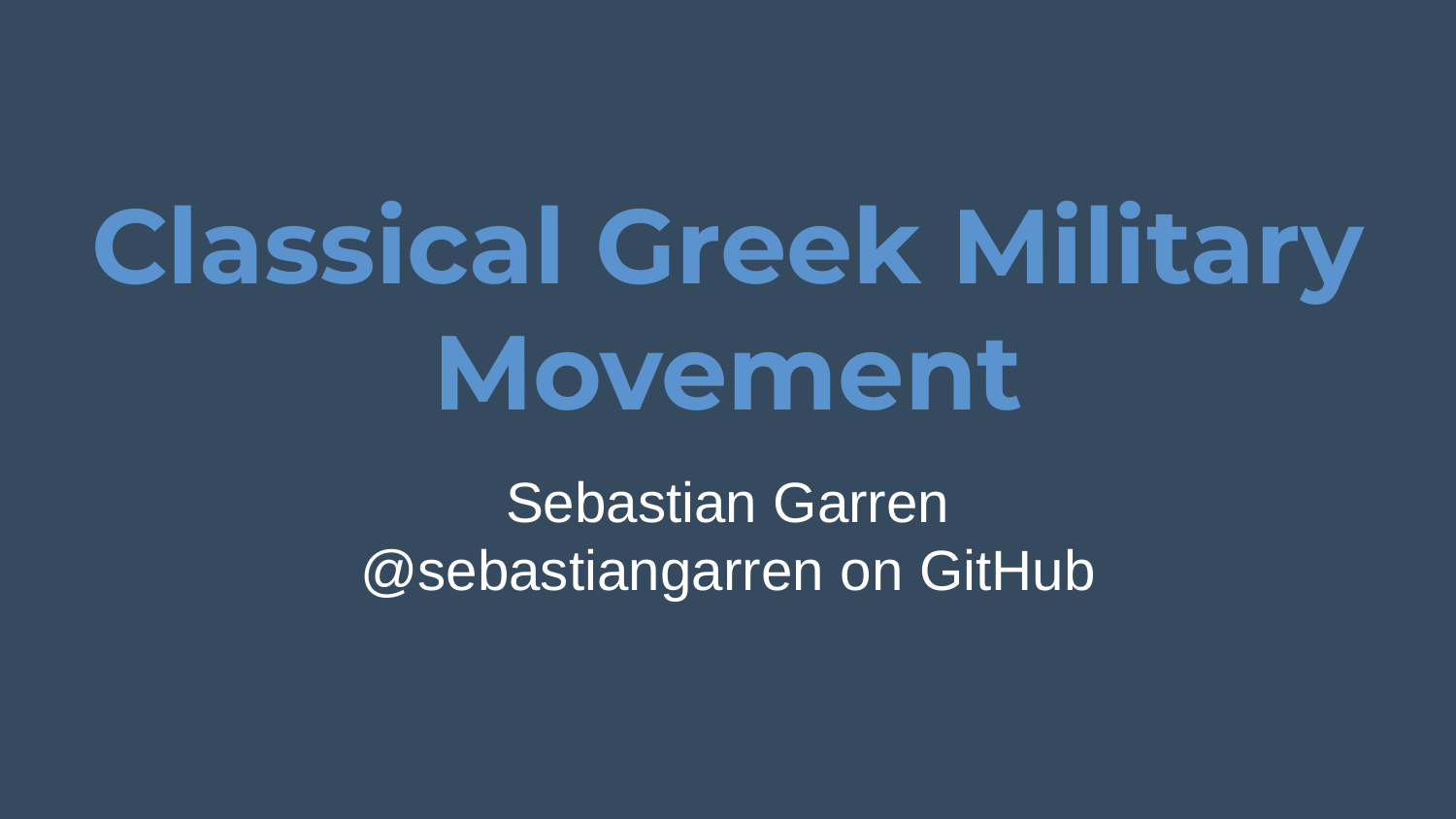

# Classical Greek Military Movement
Sebastian Garren
@sebastiangarren on GitHub